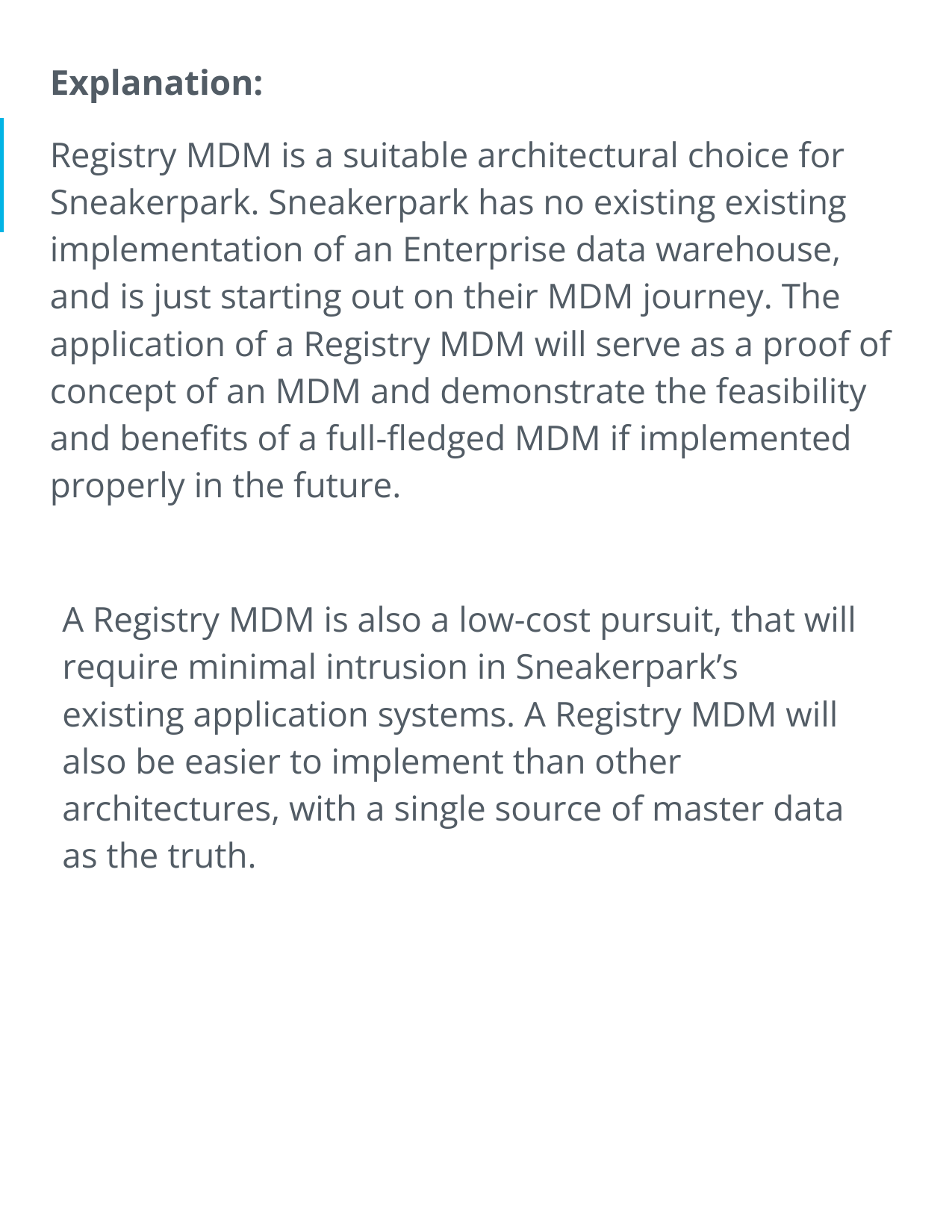

Explanation:
Registry MDM is a suitable architectural choice for Sneakerpark. Sneakerpark has no existing existing implementation of an Enterprise data warehouse, and is just starting out on their MDM journey. The application of a Registry MDM will serve as a proof of concept of an MDM and demonstrate the feasibility and benefits of a full-fledged MDM if implemented properly in the future.
A Registry MDM is also a low-cost pursuit, that will require minimal intrusion in Sneakerpark’s existing application systems. A Registry MDM will also be easier to implement than other architectures, with a single source of master data as the truth.